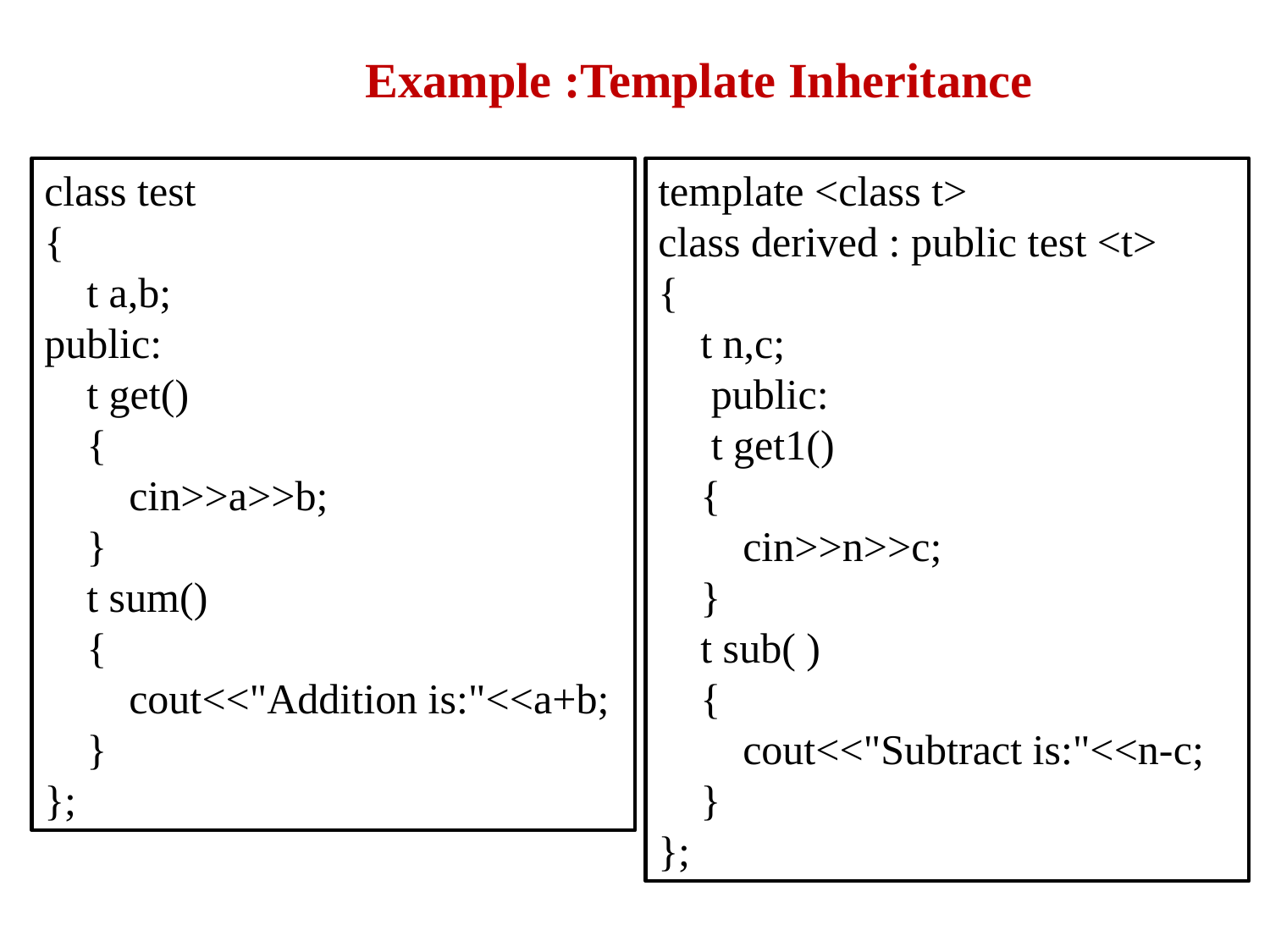

Example :Template Inheritance
class test
{
    t a,b;
public:
    t get()
    {
        cin>>a>>b;
    }
    t sum()
    {
        cout<<"Addition is:"<<a+b;
    }
};
template <class t>
class derived : public test <t>
{
    t n,c;
     public:
     t get1()
    {
        cin>>n>>c;
    }
    t sub( )
    {
        cout<<"Subtract is:"<<n-c;
    }
};